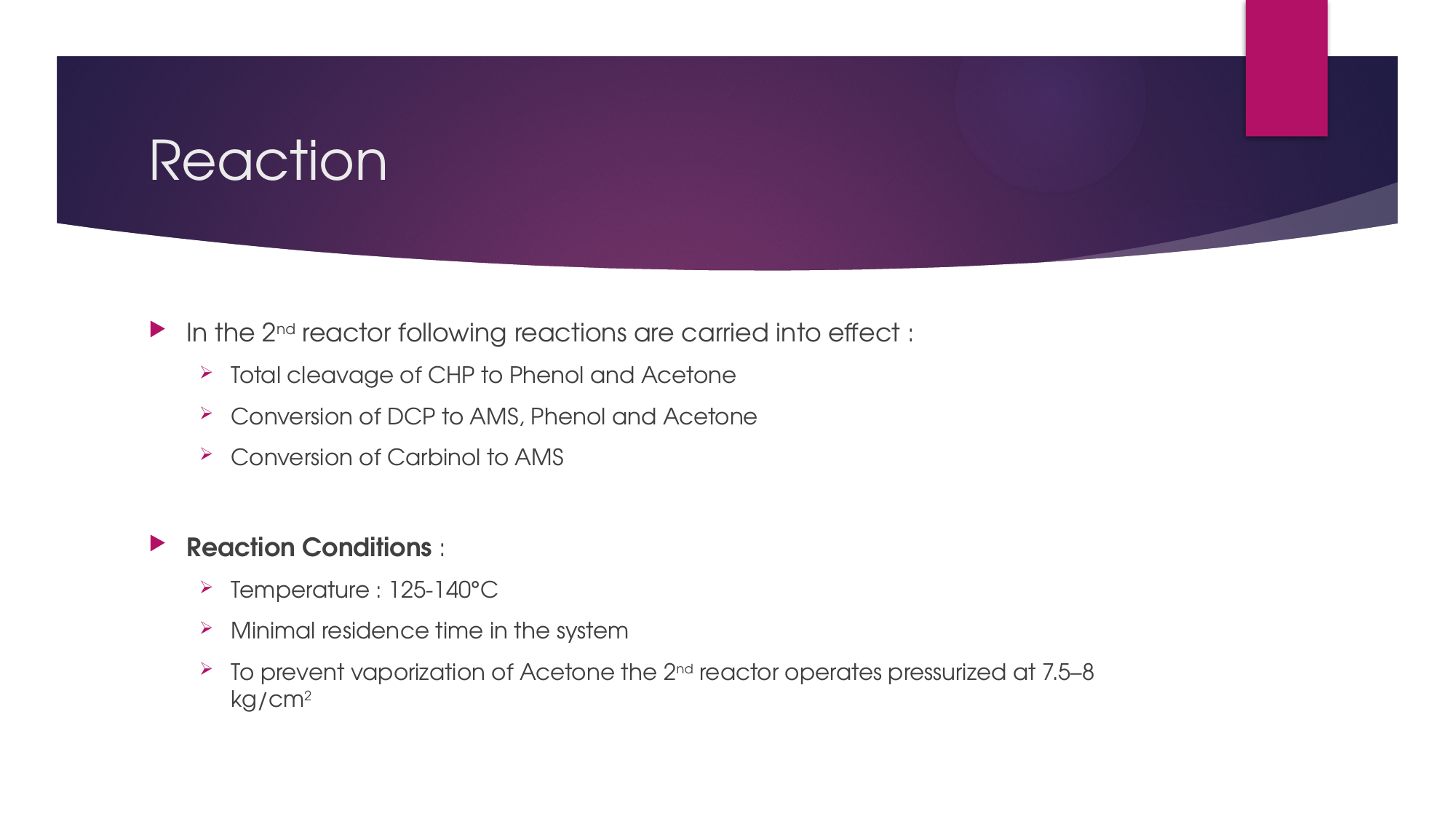

# Reaction
In the 2nd reactor following reactions are carried into effect :
Total cleavage of CHP to Phenol and Acetone
Conversion of DCP to AMS, Phenol and Acetone
Conversion of Carbinol to AMS

Reaction Conditions :
Temperature : 125-140°C
Minimal residence time in the system
To prevent vaporization of Acetone the 2nd reactor operates pressurized at 7.5–8 kg/cm2